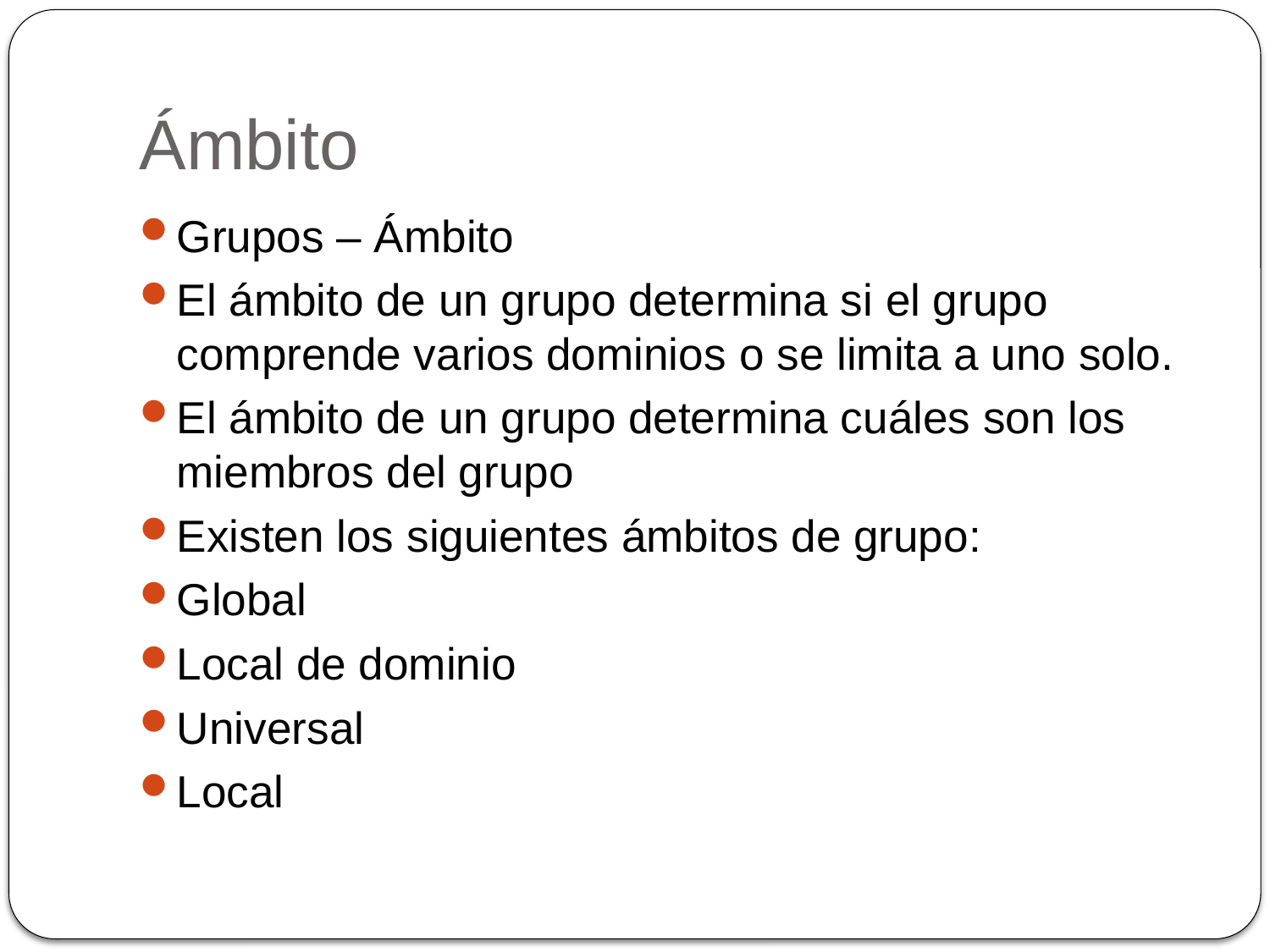

# Ámbito
Grupos – Ámbito
El ámbito de un grupo determina si el grupo comprende varios dominios o se limita a uno solo.
El ámbito de un grupo determina cuáles son los miembros del grupo
Existen los siguientes ámbitos de grupo:
Global
Local de dominio
Universal
Local